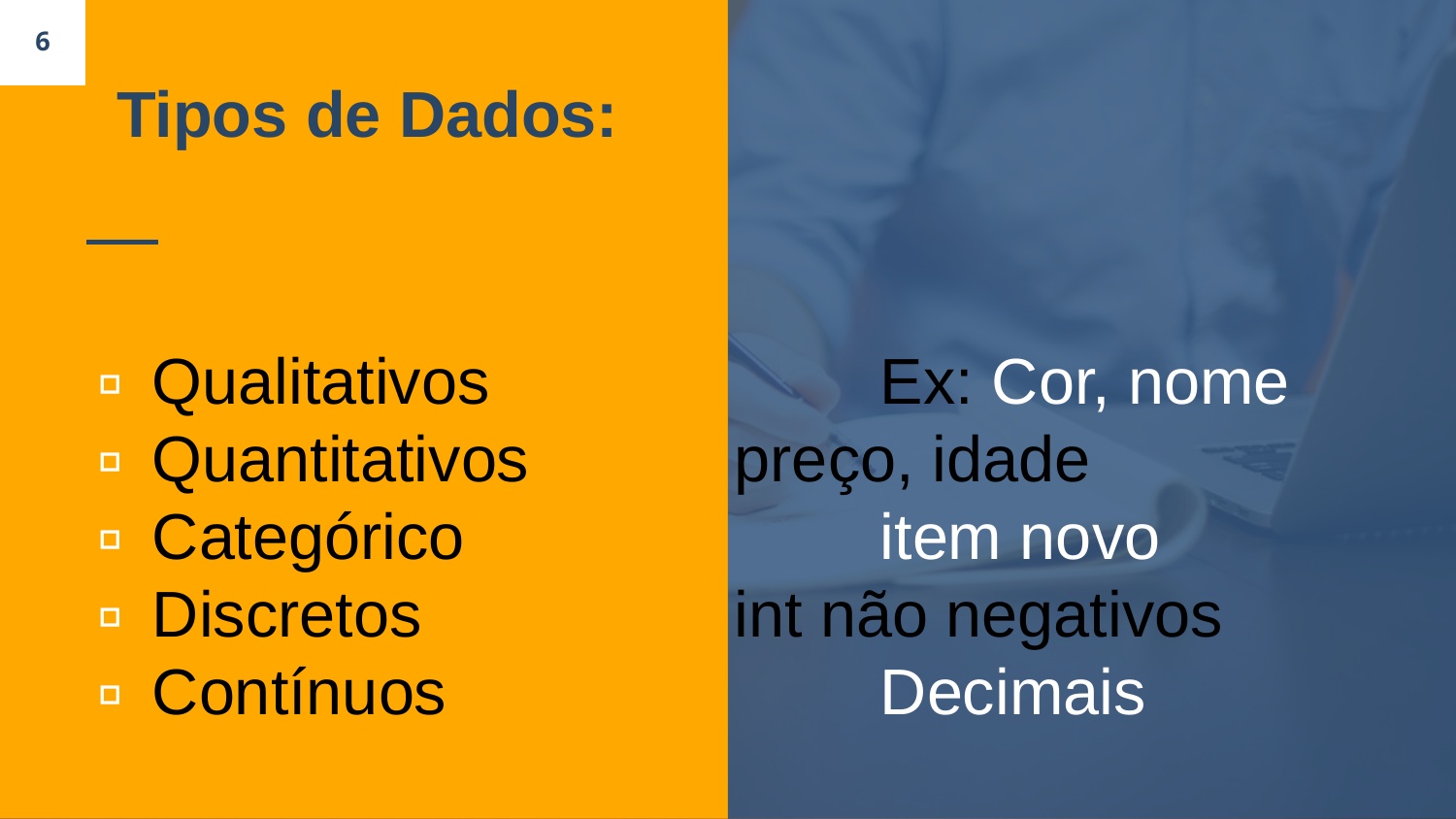

6
# Tipos de Dados:
Qualitativos			Ex: Cor, nome
Quantitativos		preço, idade
Categórico			item novo
Discretos			int não negativos
Contínuos			Decimais